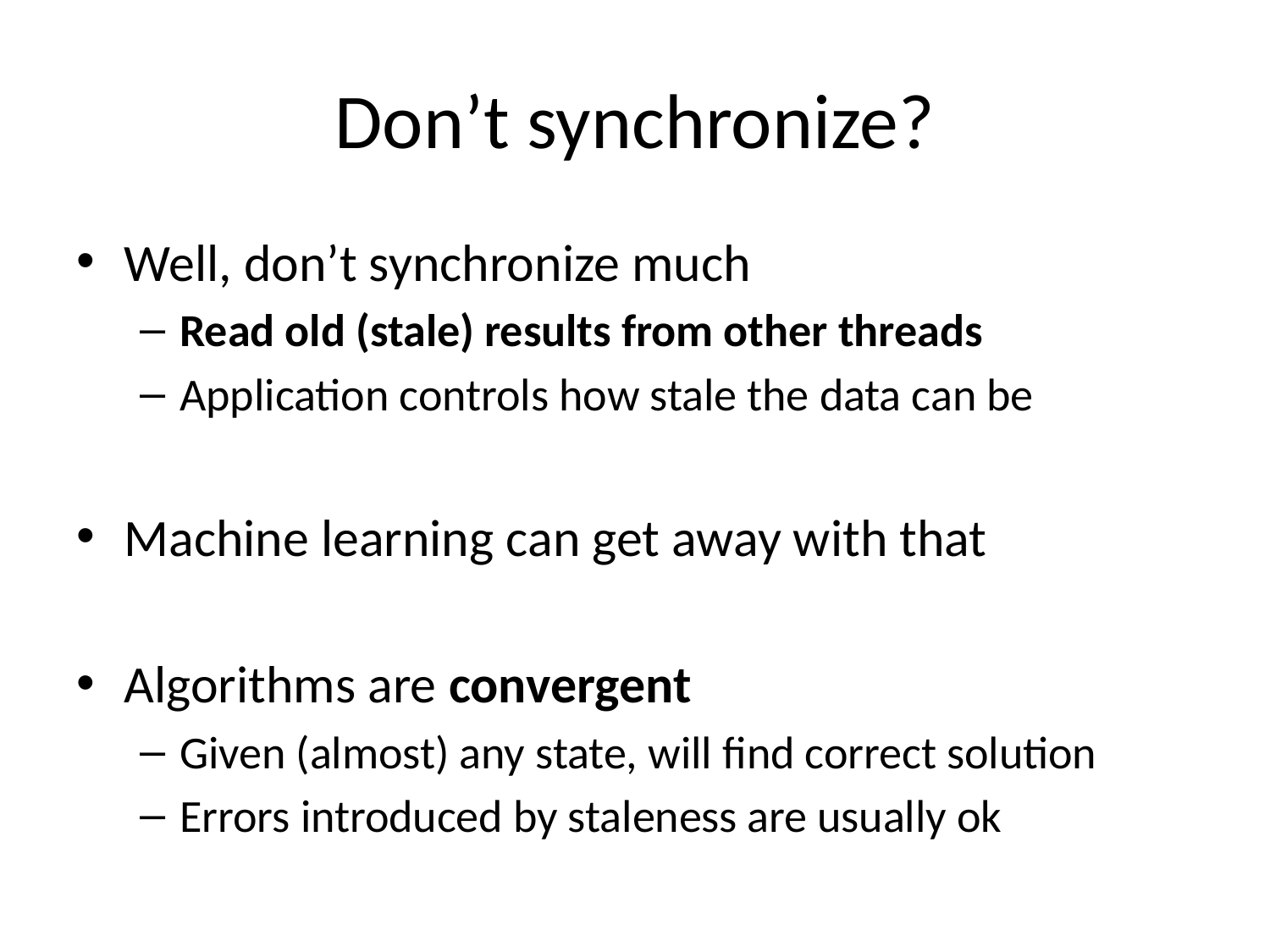

# Don’t synchronize?
Well, don’t synchronize much
Read old (stale) results from other threads
Application controls how stale the data can be

Machine learning can get away with that

Algorithms are convergent
Given (almost) any state, will find correct solution
Errors introduced by staleness are usually ok